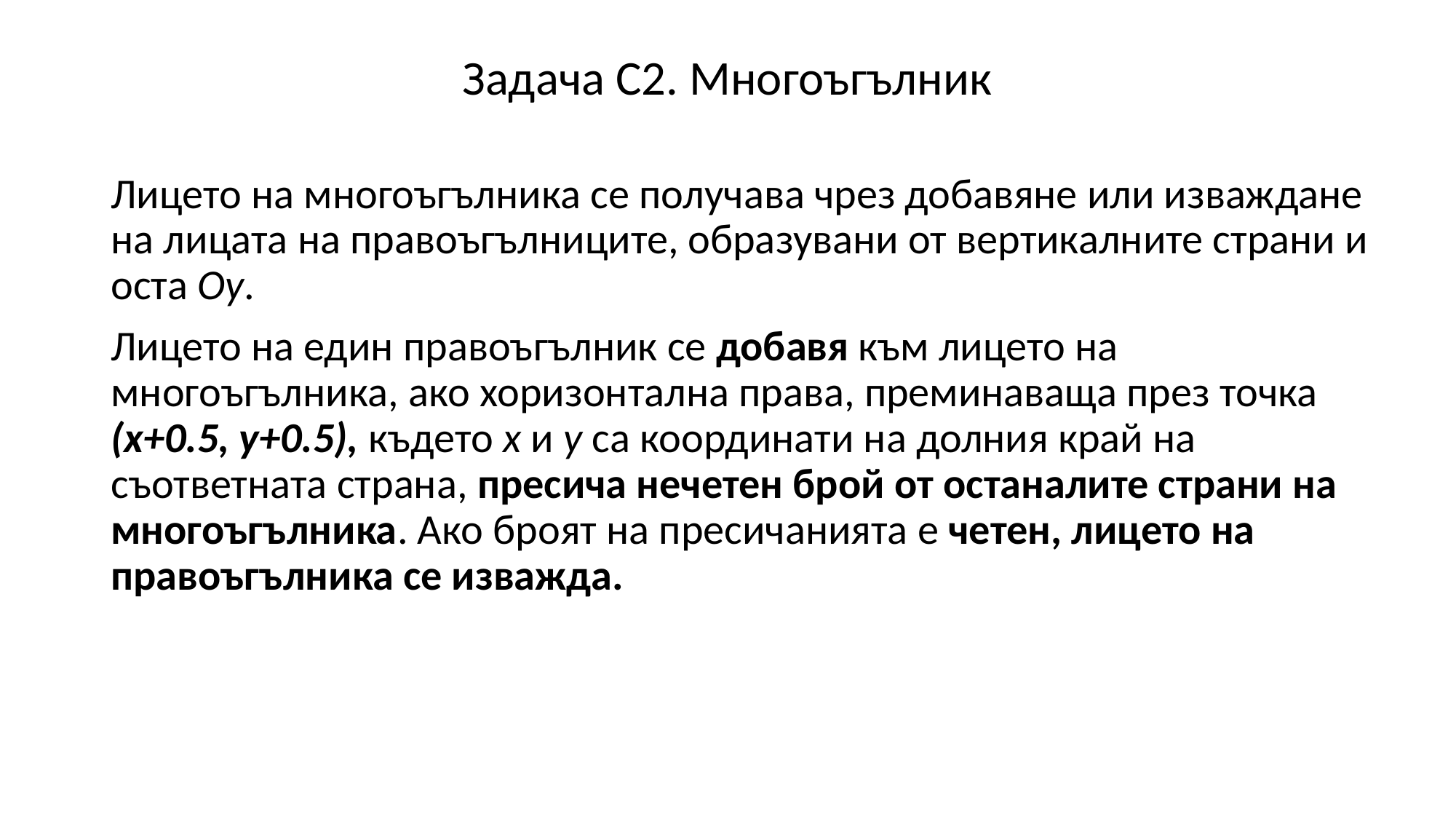

# Задача С2. Многоъгълник
Лицето на многоъгълника се получава чрез добавяне или изваждане на лицата на правоъгълниците, образувани от вертикалните страни и оста Oy.
Лицето на един правоъгълник се добавя към лицето на многоъгълника, ако хоризонтална права, преминаваща през точка (x+0.5, y+0.5), където x и y са координати на долния край на съответната страна, пресича нечетен брой от останалите страни на многоъгълника. Ако броят на пресичанията е четен, лицето на правоъгълника се изважда.